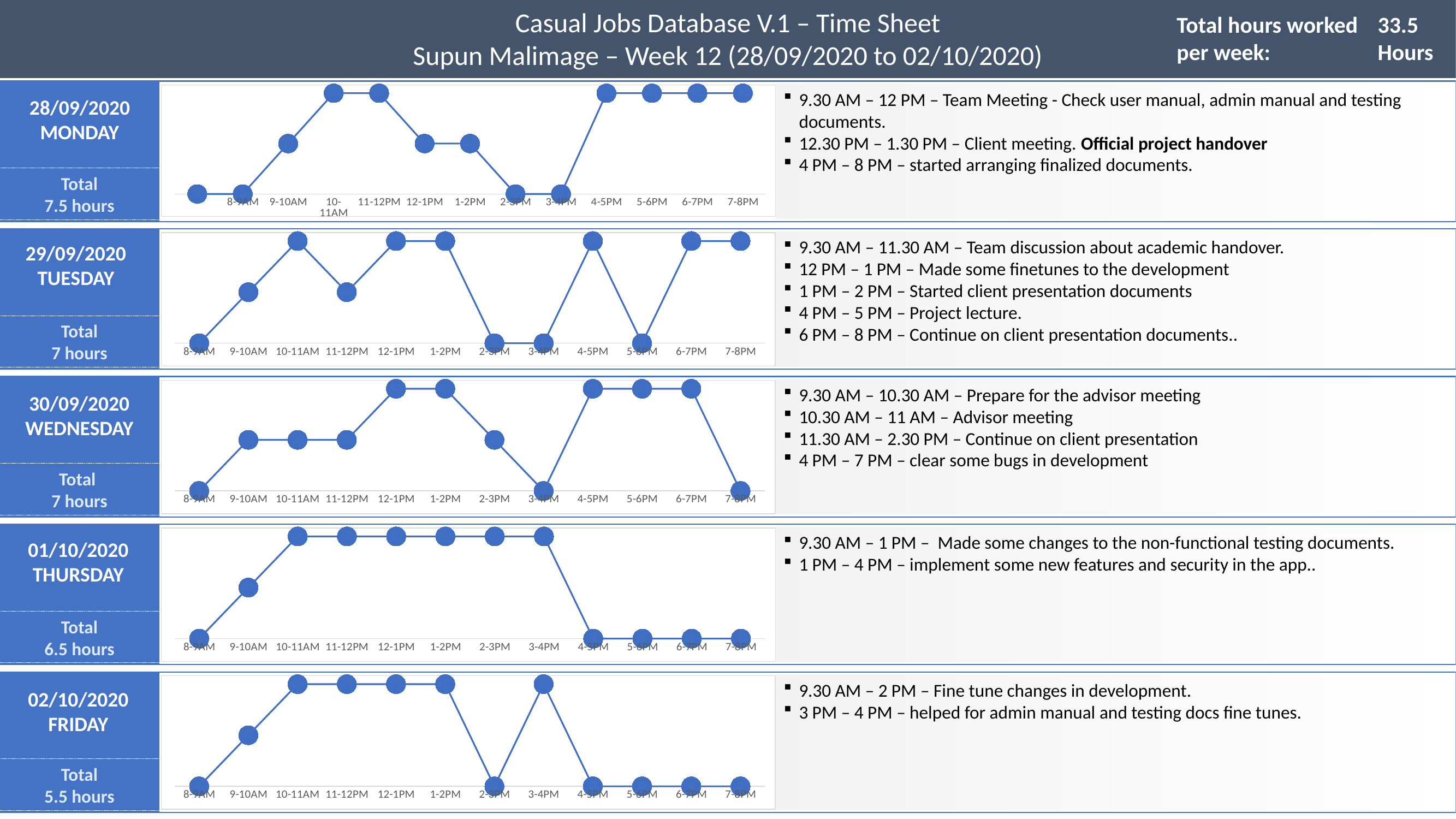

Casual Jobs Database V.1 – Time Sheet
Supun Malimage – Week 12 (28/09/2020 to 02/10/2020)
Total hours worked per week:
33.5 Hours

### Chart

| Category |  |
|---|---|
|   | 0.0 |
| 8-9AM | 0.0 |
| 9-10AM | 30.0 |
| 10-11AM | 60.0 |
| 11-12PM | 60.0 |
| 12-1PM | 30.0 |
| 1-2PM | 30.0 |
| 2-3PM | 0.0 |
| 3-4PM | 0.0 |
| 4-5PM | 60.0 |
| 5-6PM | 60.0 |
| 6-7PM | 60.0 |
| 7-8PM | 60.0 |
9.30 AM – 12 PM – Team Meeting - Check user manual, admin manual and testing documents.
12.30 PM – 1.30 PM – Client meeting. Official project handover
4 PM – 8 PM – started arranging finalized documents.

28/09/2020
MONDAY
Total
7.5 hours

### Chart

| Category | Series 1 |
|---|---|
| 8-9AM | 0.0 |
| 9-10AM | 30.0 |
| 10-11AM | 60.0 |
| 11-12PM | 30.0 |
| 12-1PM | 60.0 |
| 1-2PM | 60.0 |
| 2-3PM | 0.0 |
| 3-4PM | 0.0 |
| 4-5PM | 60.0 |
| 5-6PM | 0.0 |
| 6-7PM | 60.0 |
| 7-8PM | 60.0 |
9.30 AM – 11.30 AM – Team discussion about academic handover.
12 PM – 1 PM – Made some finetunes to the development
1 PM – 2 PM – Started client presentation documents
4 PM – 5 PM – Project lecture.
6 PM – 8 PM – Continue on client presentation documents..
29/09/2020
TUESDAY
Total
7 hours

### Chart

| Category | Series 1 |
|---|---|
| 8-9AM | 0.0 |
| 9-10AM | 30.0 |
| 10-11AM | 30.0 |
| 11-12PM | 30.0 |
| 12-1PM | 60.0 |
| 1-2PM | 60.0 |
| 2-3PM | 30.0 |
| 3-4PM | 0.0 |
| 4-5PM | 60.0 |
| 5-6PM | 60.0 |
| 6-7PM | 60.0 |
| 7-8PM | 0.0 |
9.30 AM – 10.30 AM – Prepare for the advisor meeting
10.30 AM – 11 AM – Advisor meeting
11.30 AM – 2.30 PM – Continue on client presentation
4 PM – 7 PM – clear some bugs in development
30/09/2020
WEDNESDAY
Total
7 hours

### Chart

| Category | Series 1 |
|---|---|
| 8-9AM | 0.0 |
| 9-10AM | 30.0 |
| 10-11AM | 60.0 |
| 11-12PM | 60.0 |
| 12-1PM | 60.0 |
| 1-2PM | 60.0 |
| 2-3PM | 60.0 |
| 3-4PM | 60.0 |
| 4-5PM | 0.0 |
| 5-6PM | 0.0 |
| 6-7PM | 0.0 |
| 7-8PM | 0.0 |
9.30 AM – 1 PM –  Made some changes to the non-functional testing documents.
1 PM – 4 PM – implement some new features and security in the app..
01/10/2020
THURSDAY
Total
6.5 hours

### Chart

| Category | Series 1 |
|---|---|
| 8-9AM | 0.0 |
| 9-10AM | 30.0 |
| 10-11AM | 60.0 |
| 11-12PM | 60.0 |
| 12-1PM | 60.0 |
| 1-2PM | 60.0 |
| 2-3PM | 0.0 |
| 3-4PM | 60.0 |
| 4-5PM | 0.0 |
| 5-6PM | 0.0 |
| 6-7PM | 0.0 |
| 7-8PM | 0.0 |
9.30 AM – 2 PM – Fine tune changes in development.
3 PM – 4 PM – helped for admin manual and testing docs fine tunes.

02/10/2020
FRIDAY
Total
5.5 hours